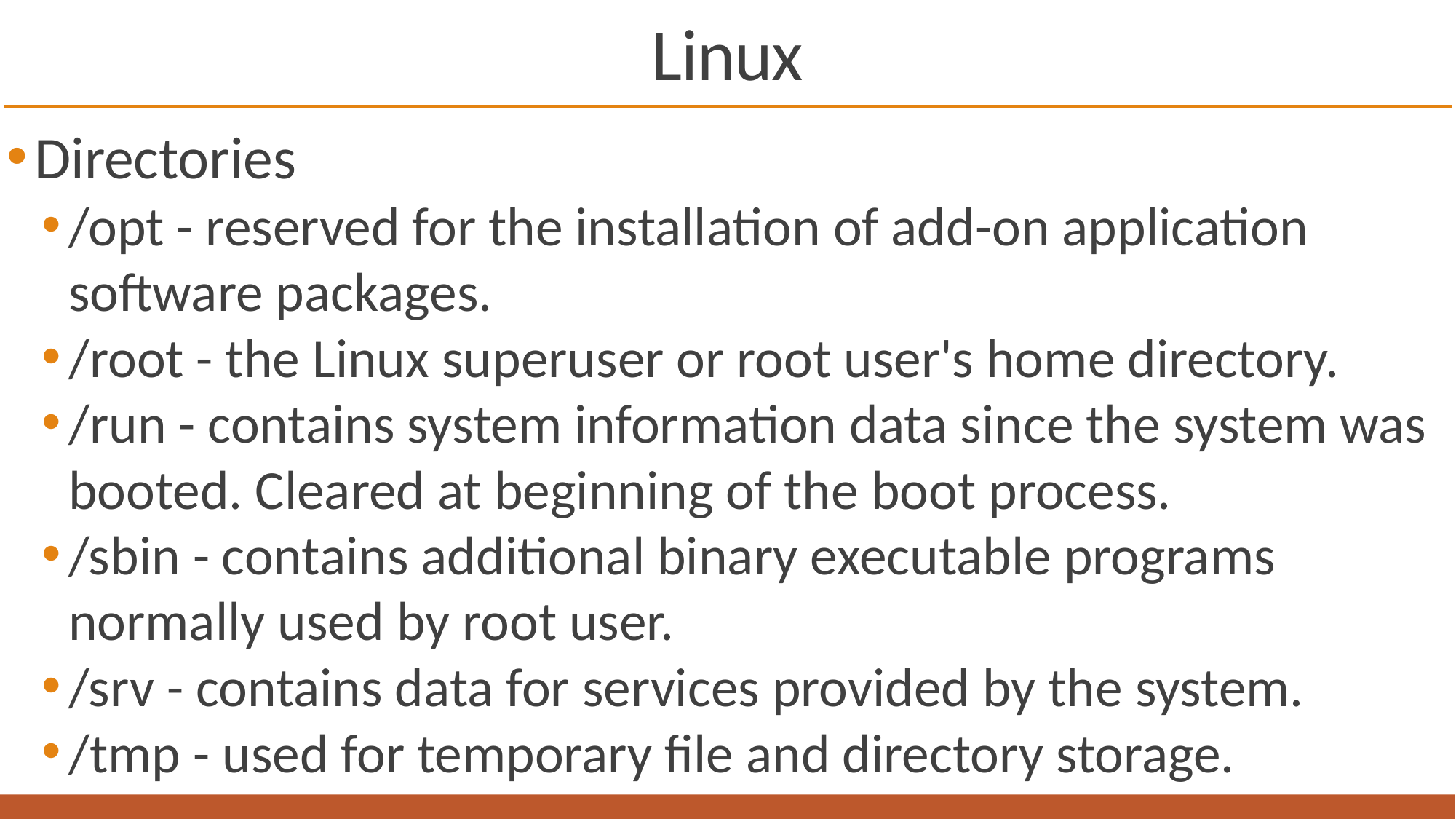

# Linux
Directories
/opt - reserved for the installation of add-on application software packages.
/root - the Linux superuser or root user's home directory.
/run - contains system information data since the system was booted. Cleared at beginning of the boot process.
/sbin - contains additional binary executable programs normally used by root user.
/srv - contains data for services provided by the system.
/tmp - used for temporary file and directory storage.